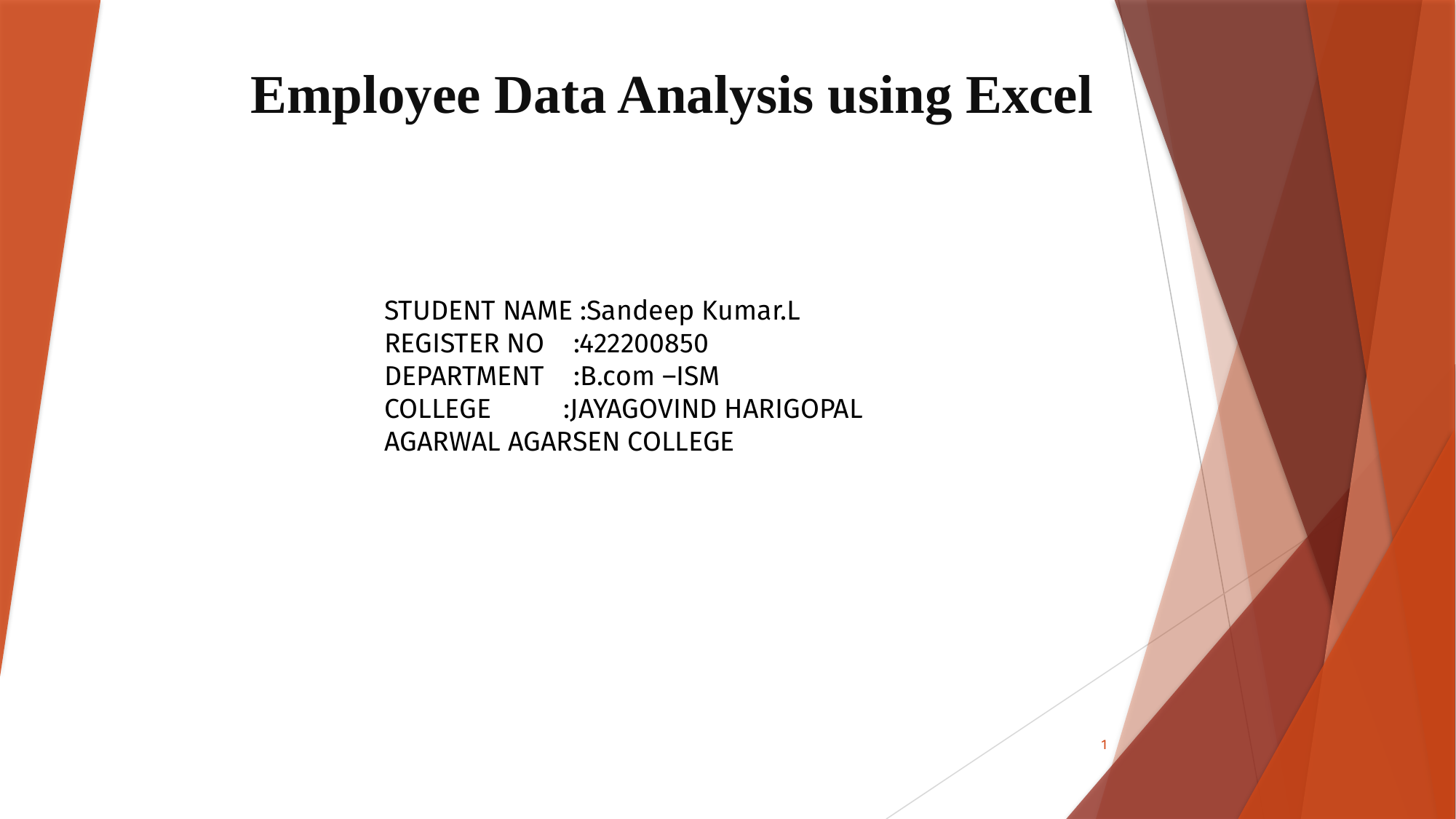

# Employee Data Analysis using Excel
STUDENT NAME :Sandeep Kumar.L
REGISTER NO    :422200850
DEPARTMENT    :B.com –ISM
COLLEGE          :JAYAGOVIND HARIGOPAL         AGARWAL AGARSEN COLLEGE
1